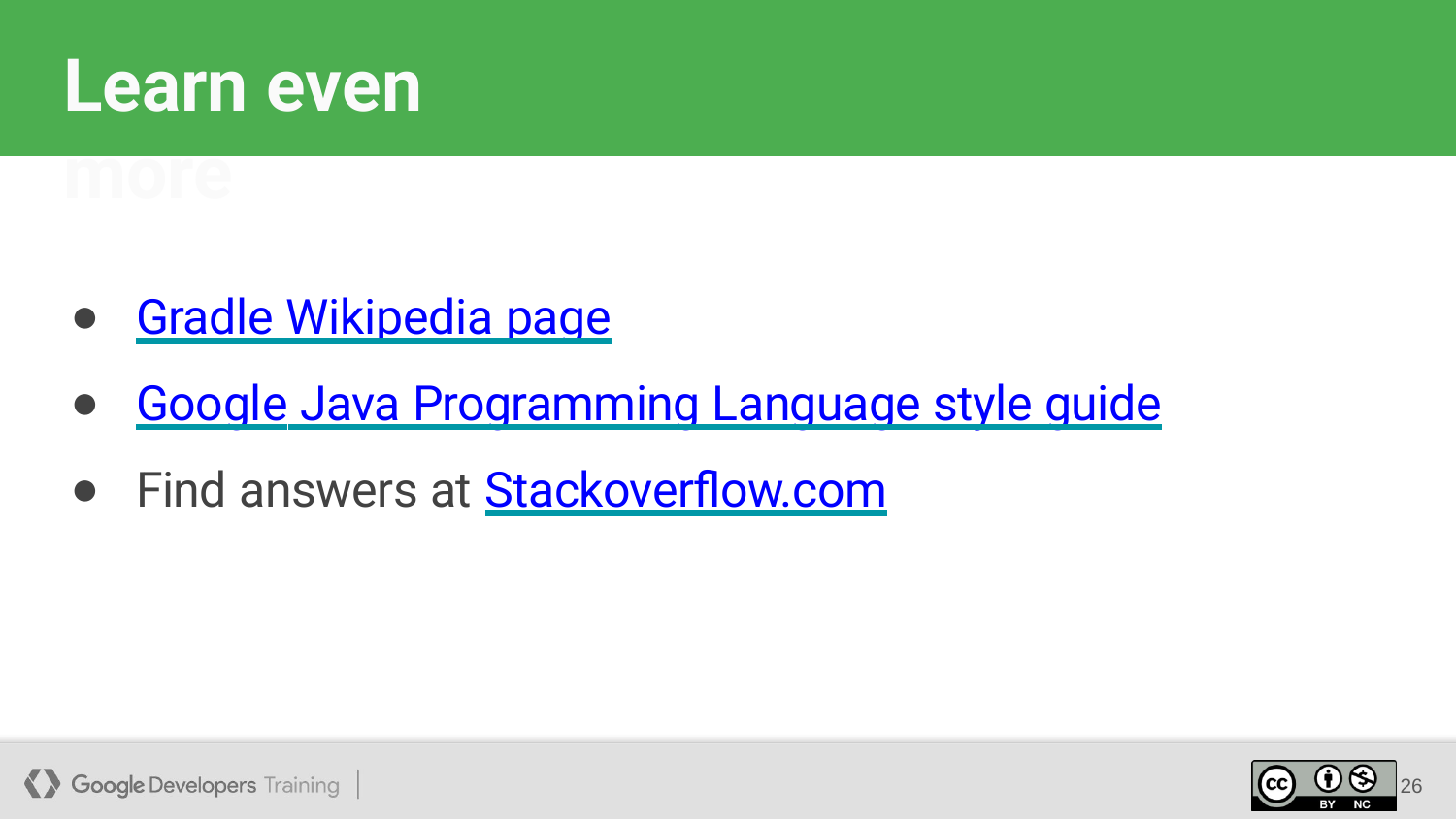

# Learn even more
Gradle Wikipedia page
Google Java Programming Language style guide
Find answers at Stackoverﬂow.com
26